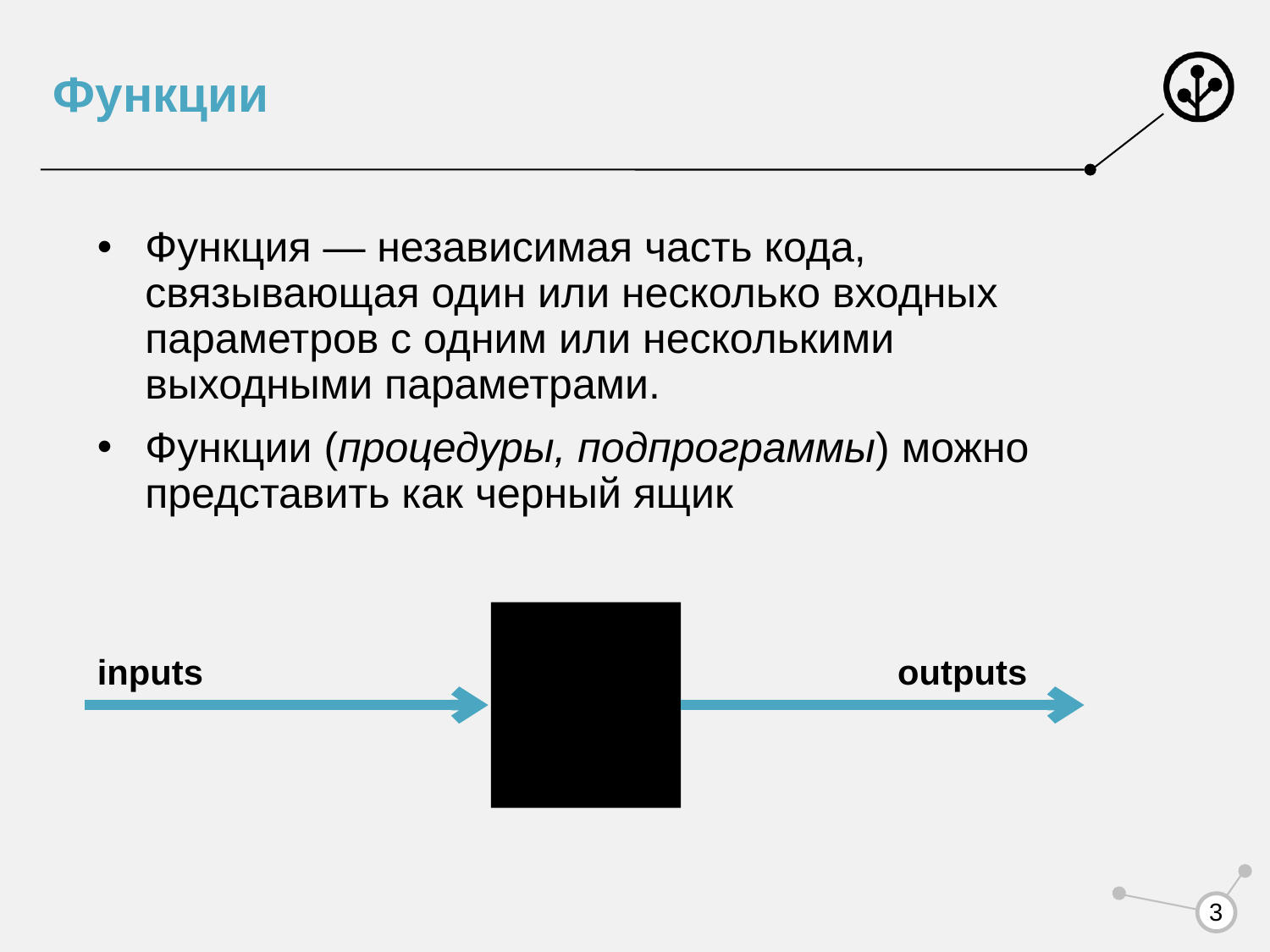

# Функции
Функция — независимая часть кода, связывающая один или несколько входных параметров с одним или несколькими выходными параметрами.
Функции (процедуры, подпрограммы) можно представить как черный ящик

inputs
outputs
3